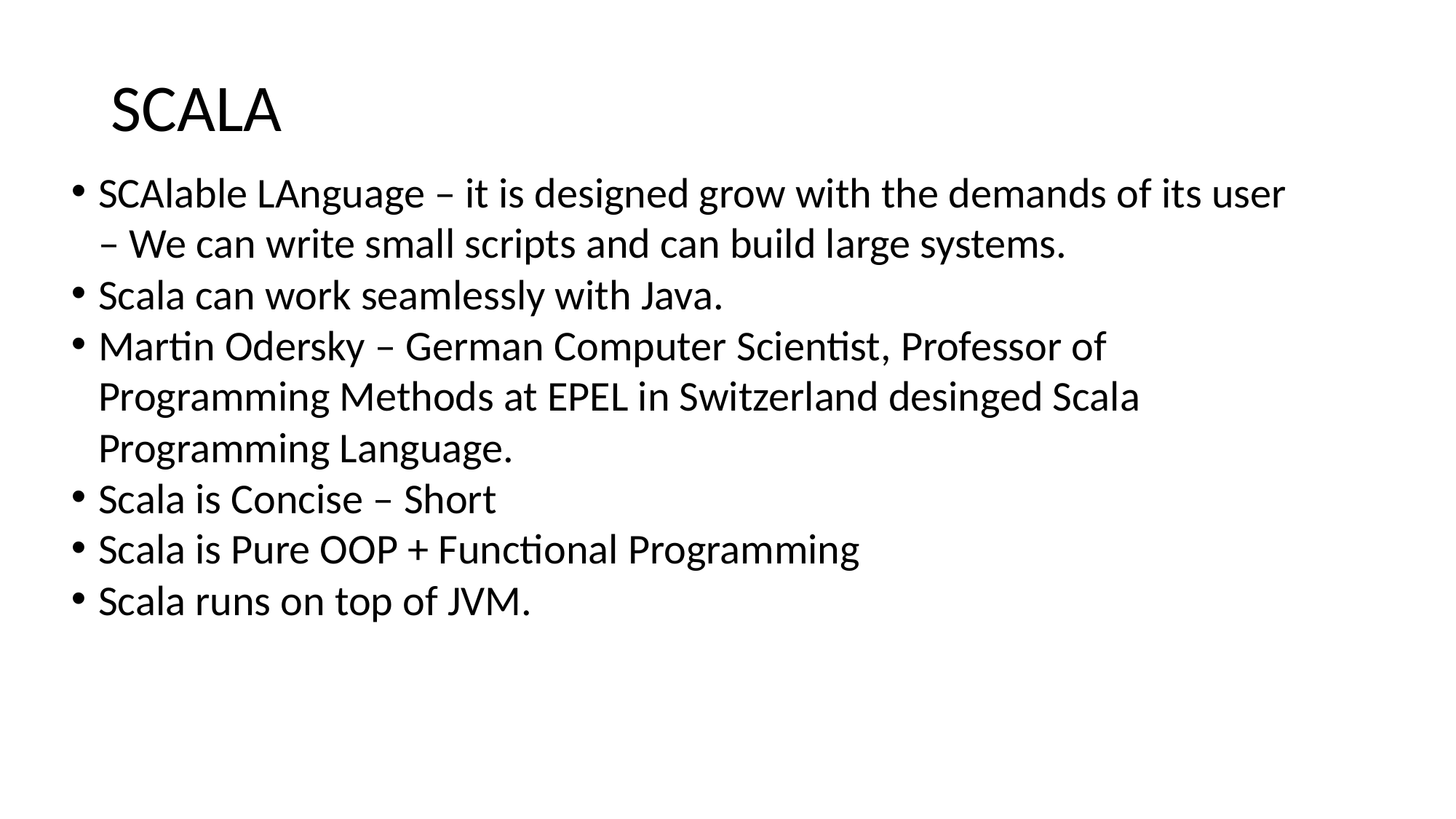

SCALA
SCAlable LAnguage – it is designed grow with the demands of its user – We can write small scripts and can build large systems.
Scala can work seamlessly with Java.
Martin Odersky – German Computer Scientist, Professor of Programming Methods at EPEL in Switzerland desinged Scala Programming Language.
Scala is Concise – Short
Scala is Pure OOP + Functional Programming
Scala runs on top of JVM.